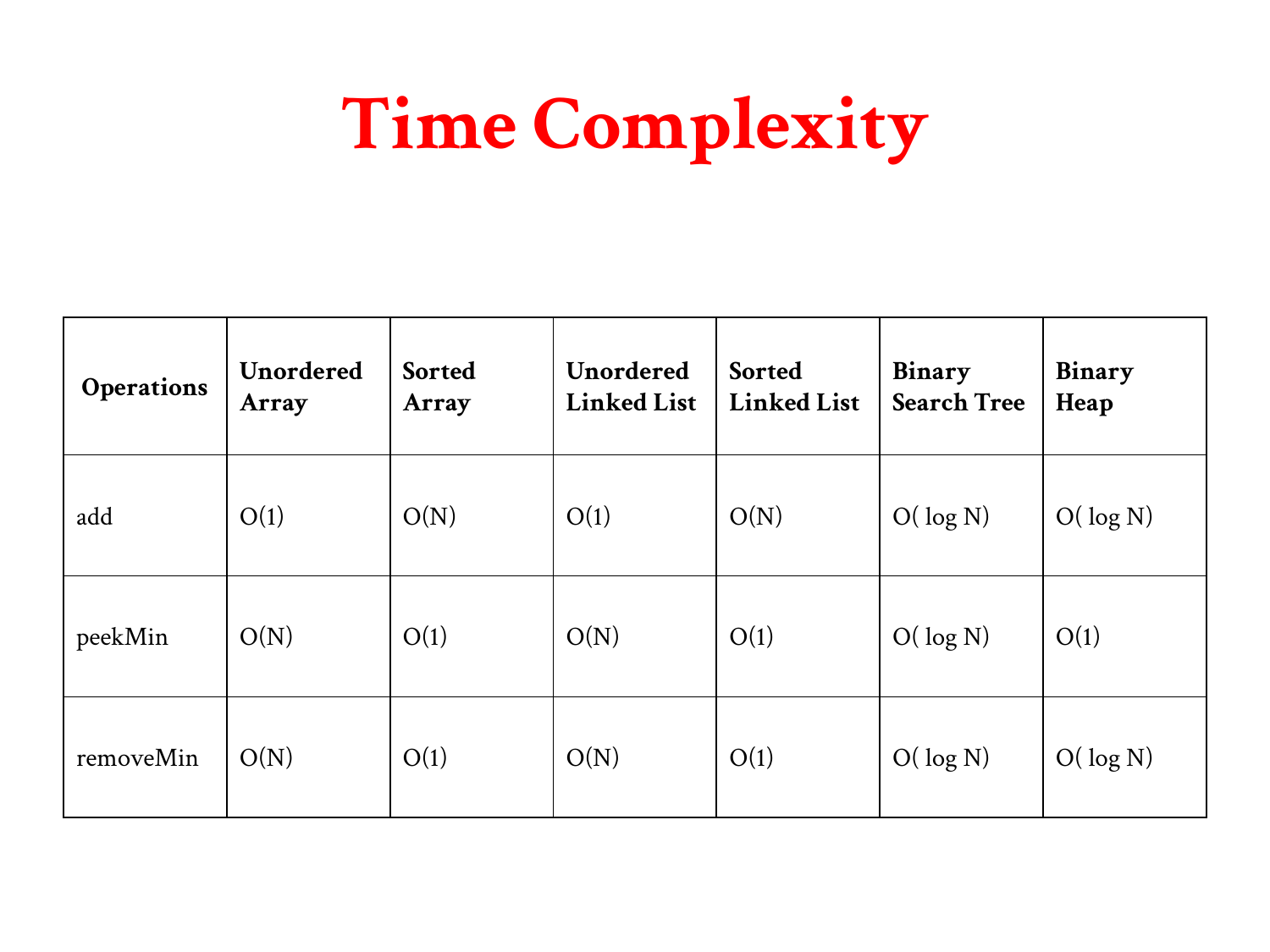

# Time Complexity
| Operations | Unordered Array | Sorted Array | Unordered Linked List | Sorted Linked List | Binary Search Tree | Binary Heap |
| --- | --- | --- | --- | --- | --- | --- |
| add | O(1) | O(N) | O(1) | O(N) | O( log N) | O( log N) |
| peekMin | O(N) | O(1) | O(N) | O(1) | O( log N) | O(1) |
| removeMin | O(N) | O(1) | O(N) | O(1) | O( log N) | O( log N) |